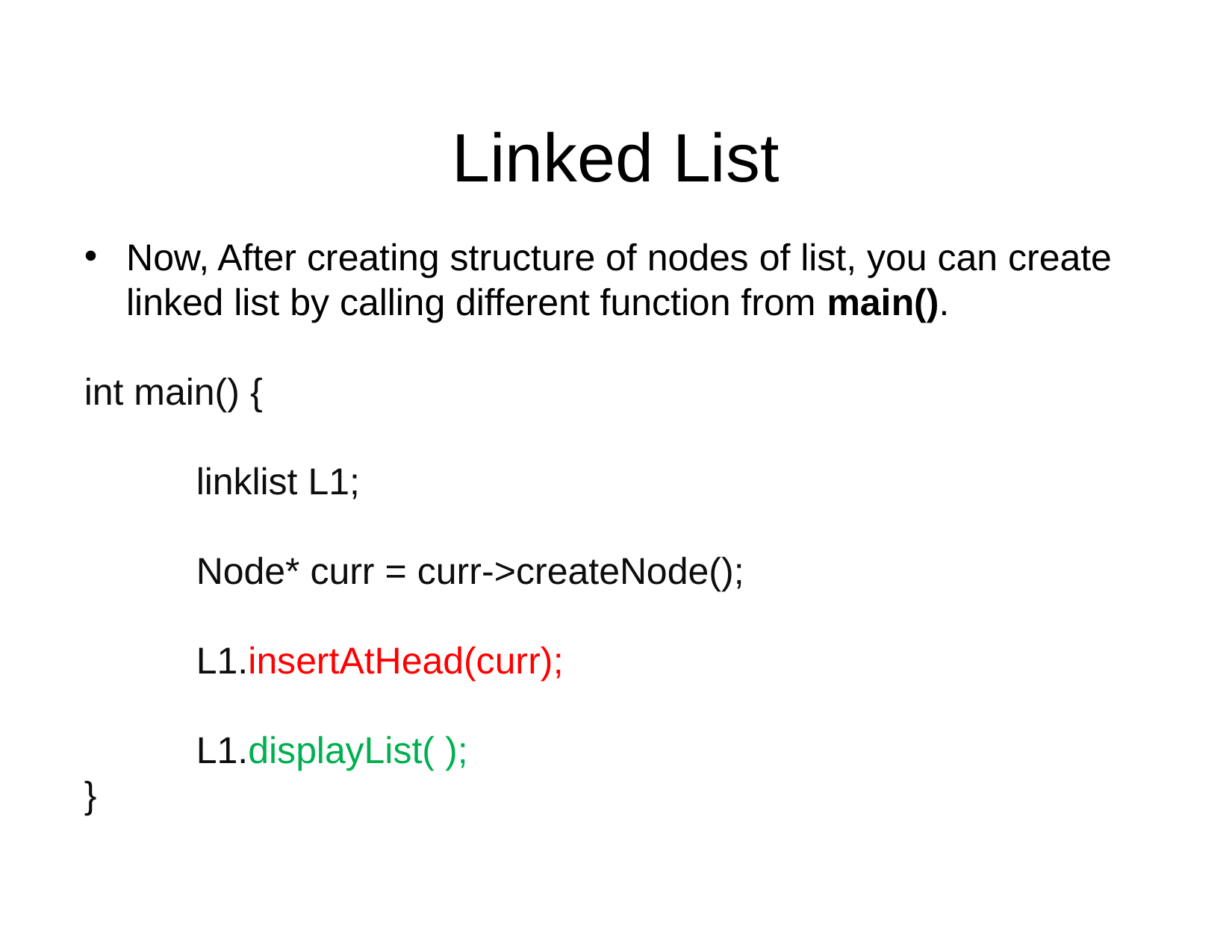

# Linked List
Now, After creating structure of nodes of list, you can create linked list by calling different function from main().

int main() {

	linklist L1;

	Node* curr = curr->createNode();

	L1.insertAtHead(curr);

	L1.displayList( );
}